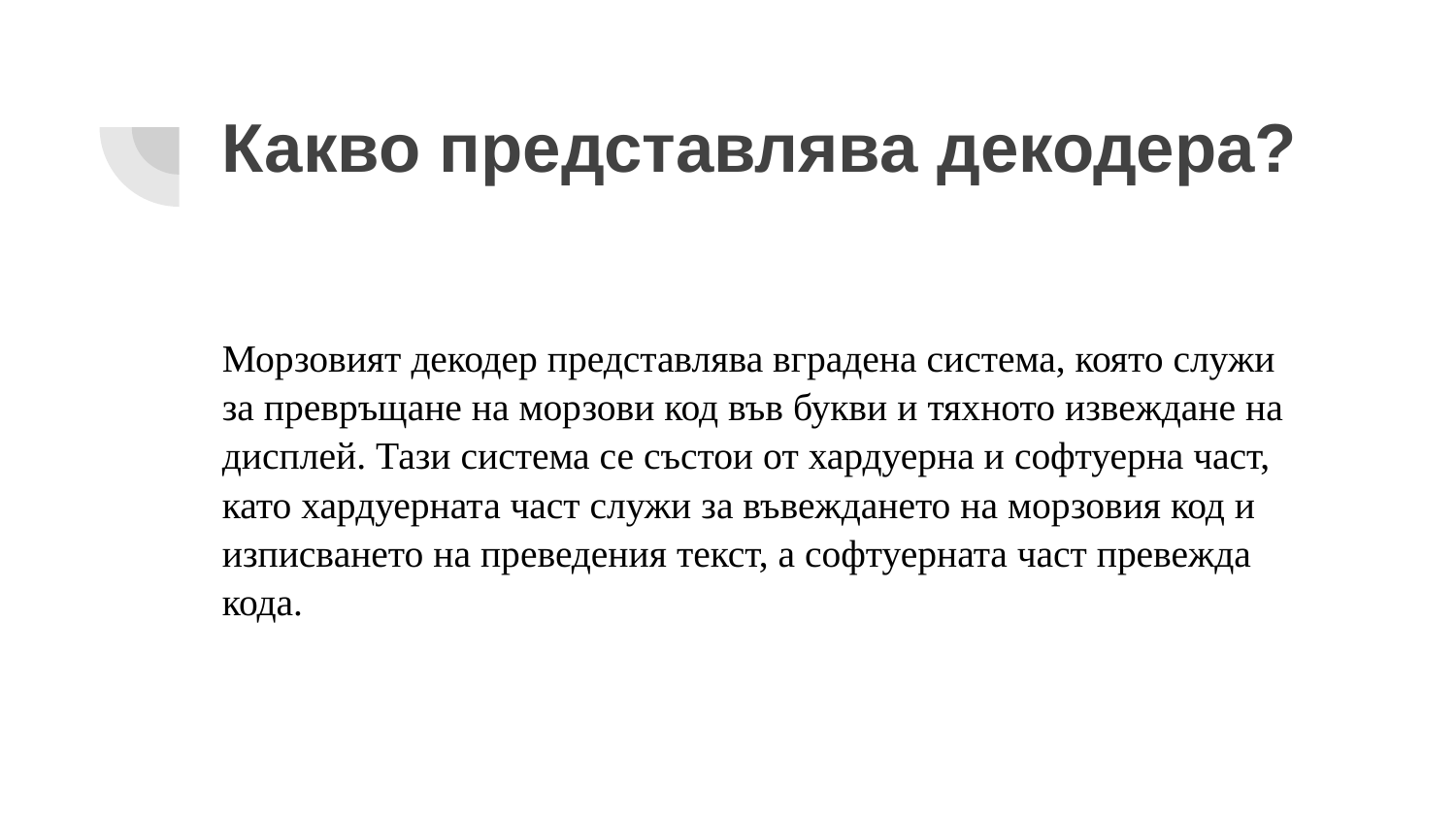

# Какво представлява декодера?
Морзовият декодер представлява вградена система, която служи за превръщане на морзови код във букви и тяхното извеждане на дисплей. Тази система се състои от хардуерна и софтуерна част, като хардуерната част служи за въвеждането на морзовия код и изписването на преведения текст, а софтуерната част превежда кода.